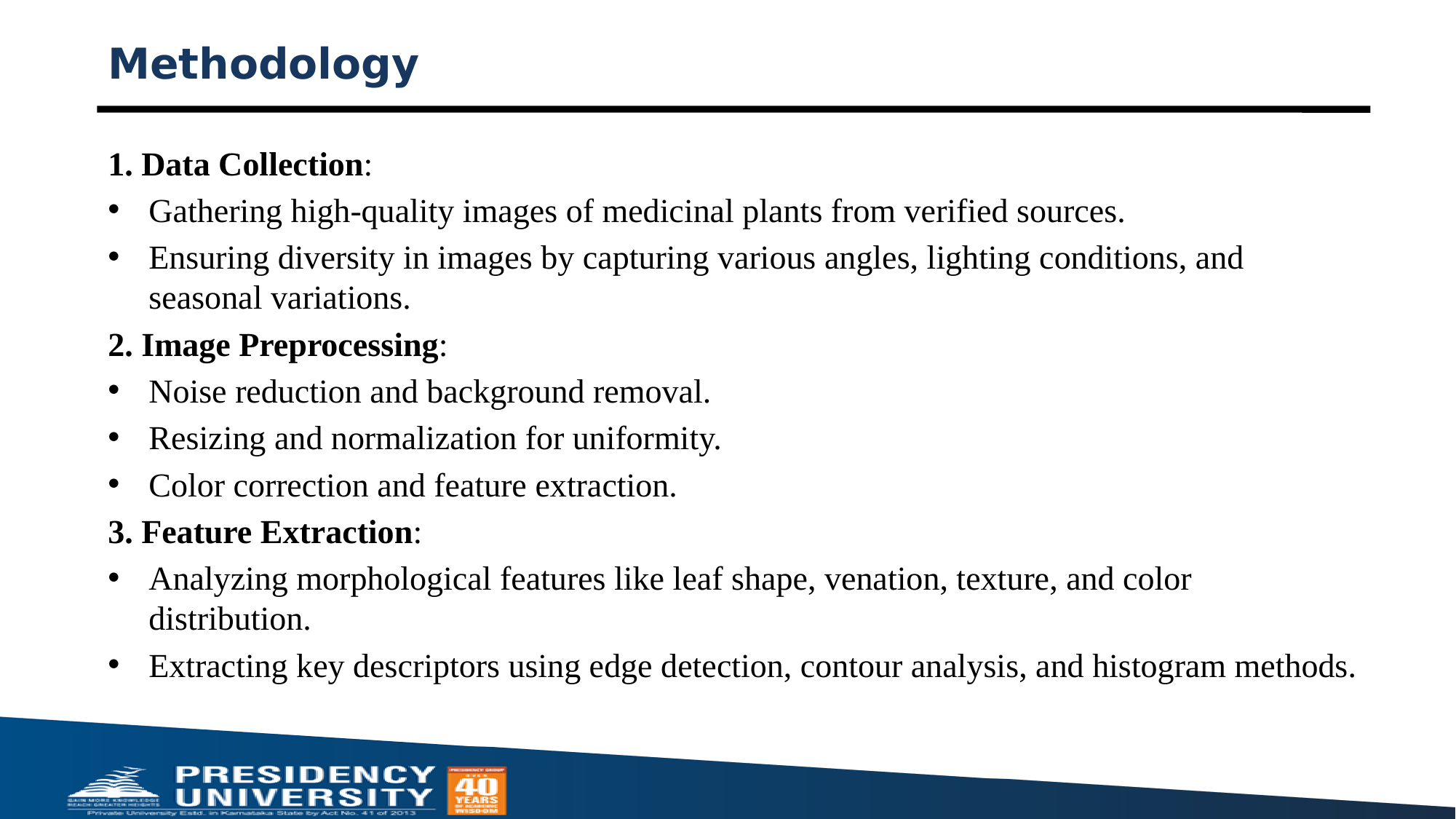

# Methodology
1. Data Collection:
Gathering high-quality images of medicinal plants from verified sources.
Ensuring diversity in images by capturing various angles, lighting conditions, and seasonal variations.
2. Image Preprocessing:
Noise reduction and background removal.
Resizing and normalization for uniformity.
Color correction and feature extraction.
3. Feature Extraction:
Analyzing morphological features like leaf shape, venation, texture, and color distribution.
Extracting key descriptors using edge detection, contour analysis, and histogram methods.